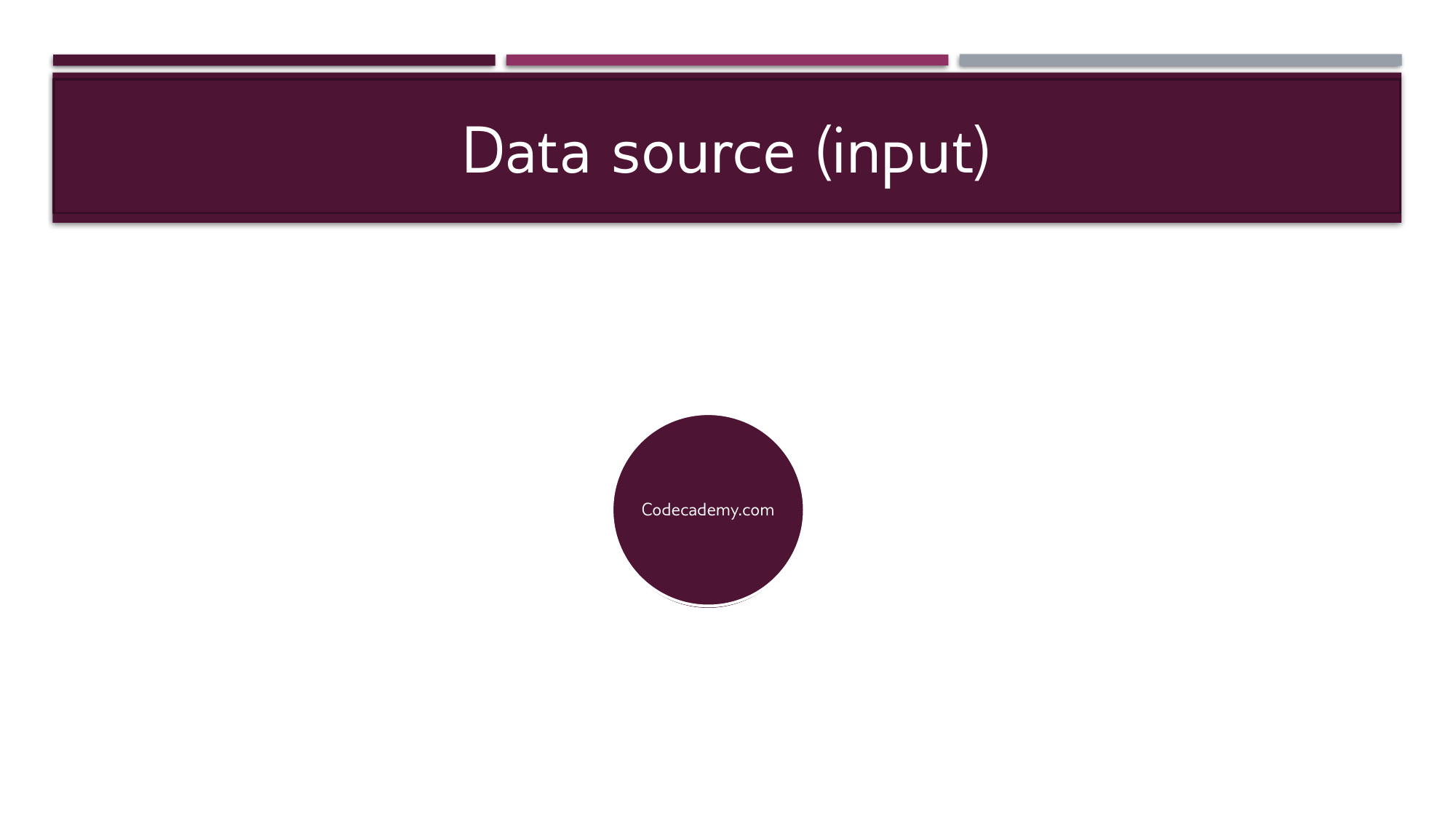

Data source (input)
#

4 national parks – over 20k , over 5k
Codecademy.com
Observations (scientific name, park, observations)
Spieces info (scientific name, category, common name…)